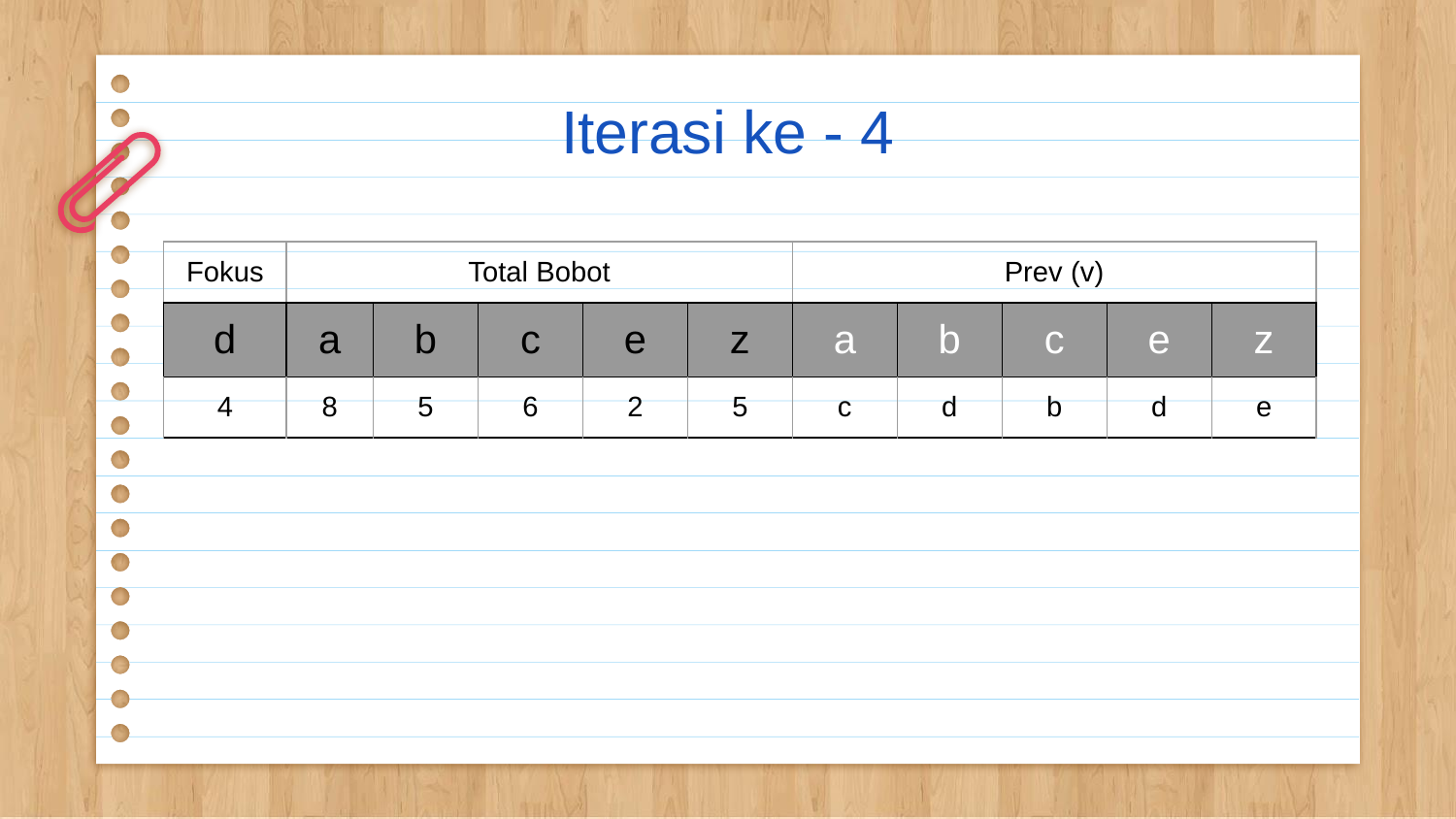

# Iterasi ke - 4

| Fokus | Total Bobot |  |  |  |  | Prev (v) |  |  |  |  |
| --- | --- | --- | --- | --- | --- | --- | --- | --- | --- | --- |
| d | a | b | c | e | z | a | b | c | e | z |
| 4 | 8 | 5 | 6 | 2 | 5 | c | d | b | d | e |